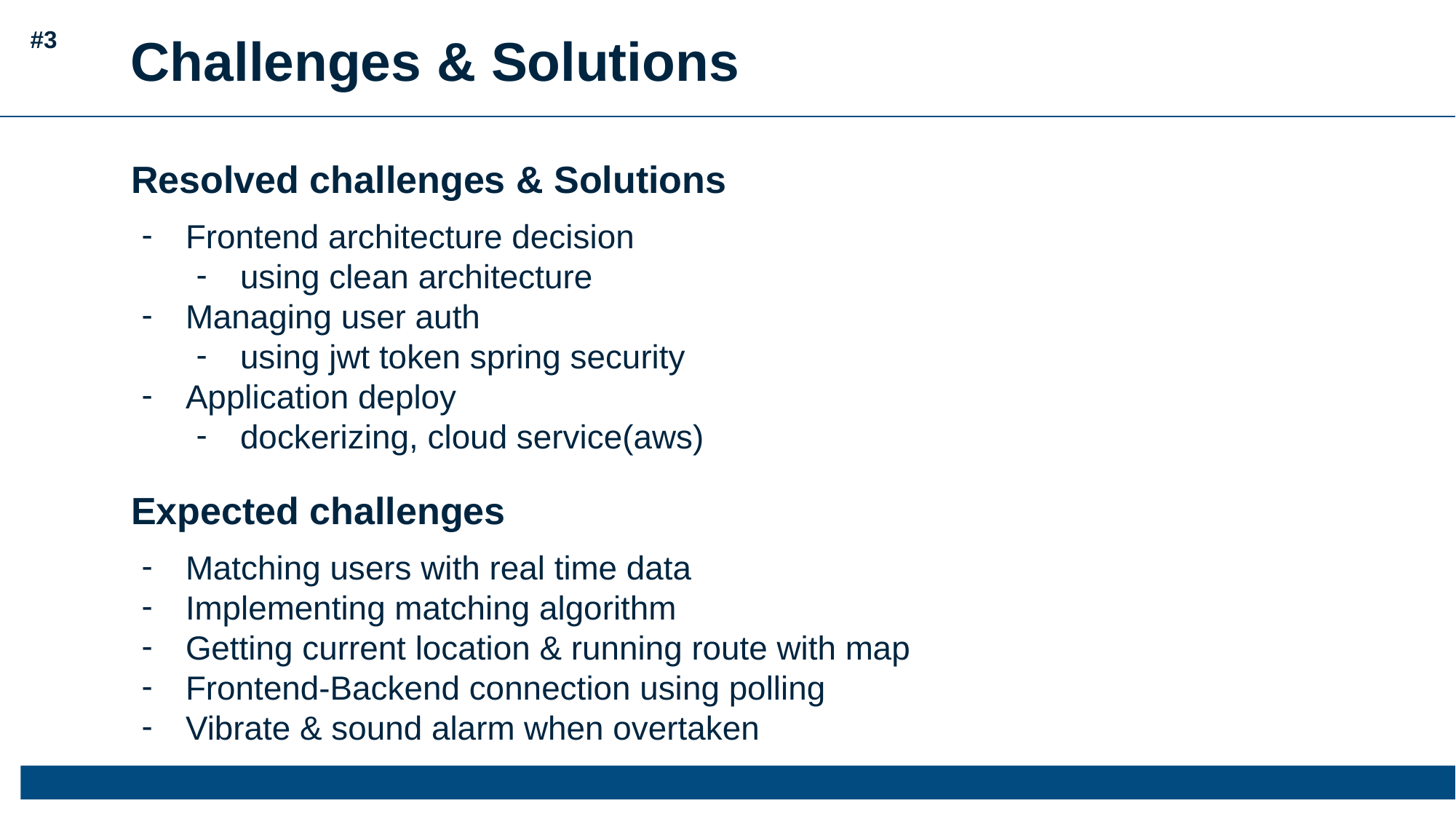

#3
Challenges & Solutions
Resolved challenges & Solutions

Frontend architecture decision
using clean architecture
Managing user auth
using jwt token spring security
Application deploy
dockerizing, cloud service(aws)

Expected challenges

Matching users with real time data
Implementing matching algorithm
Getting current location & running route with map
Frontend-Backend connection using polling
Vibrate & sound alarm when overtaken